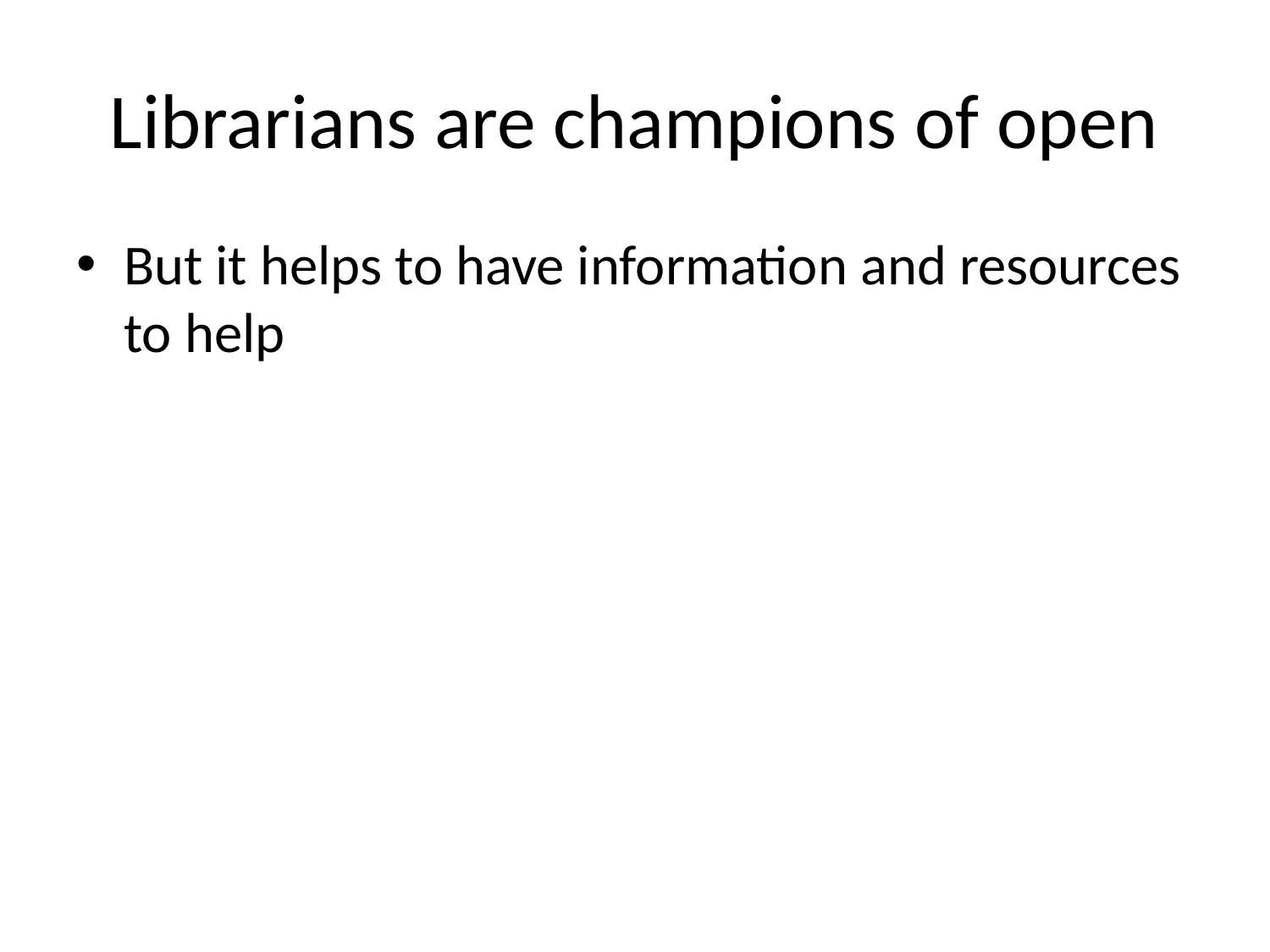

# Librarians are champions of open
But it helps to have information and resources to help